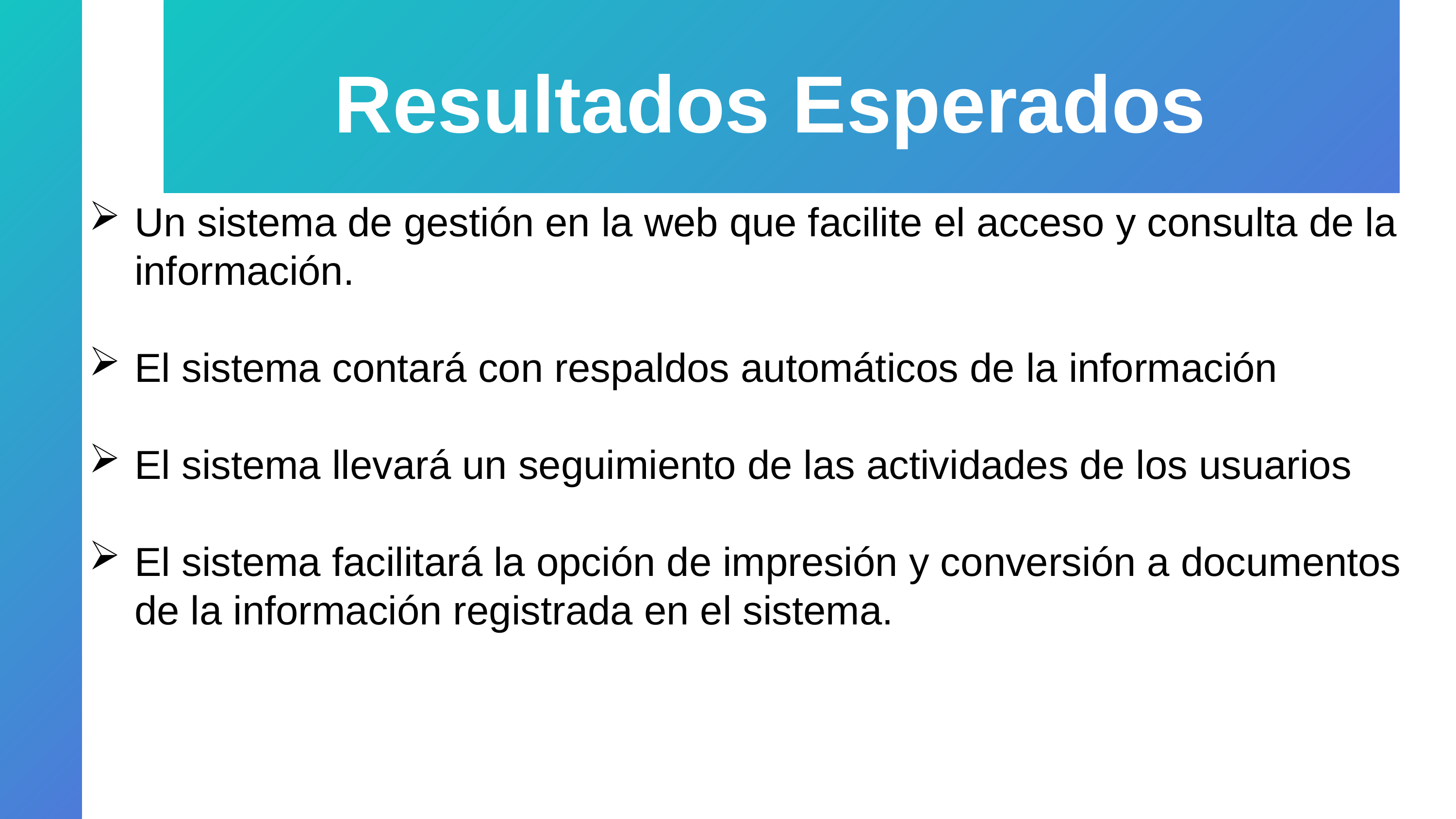

Resultados Esperados
Un sistema de gestión en la web que facilite el acceso y consulta de la información.

El sistema contará con respaldos automáticos de la información

El sistema llevará un seguimiento de las actividades de los usuarios

El sistema facilitará la opción de impresión y conversión a documentos de la información registrada en el sistema.